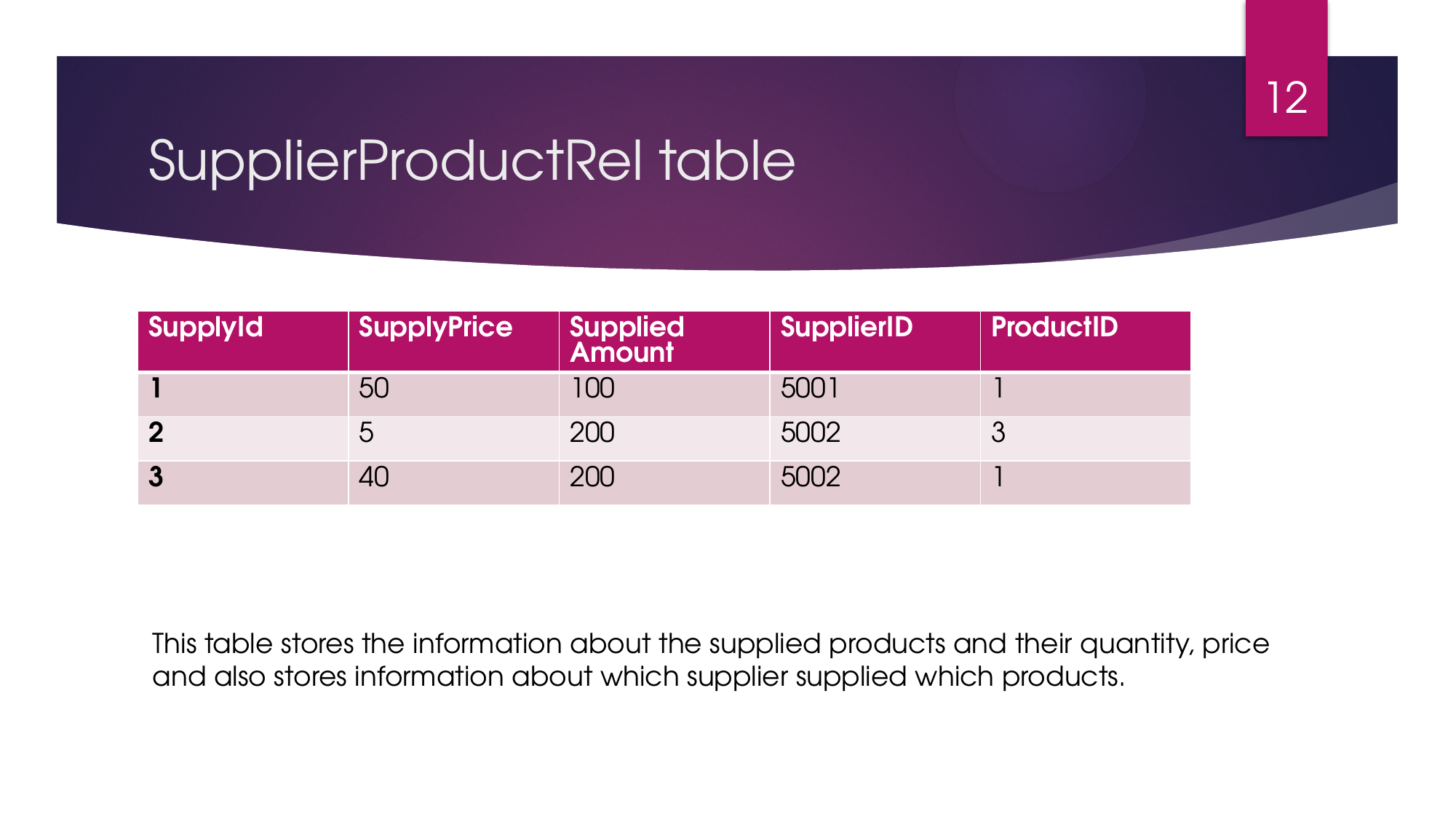

12
# SupplierProductRel table
| SupplyId | SupplyPrice | Supplied Amount | SupplierID | ProductID |
| --- | --- | --- | --- | --- |
| 1 | 50 | 100 | 5001 | 1 |
| 2 | 5 | 200 | 5002 | 3 |
| 3 | 40 | 200 | 5002 | 1 |
This table stores the information about the supplied products and their quantity, price
and also stores information about which supplier supplied which products.